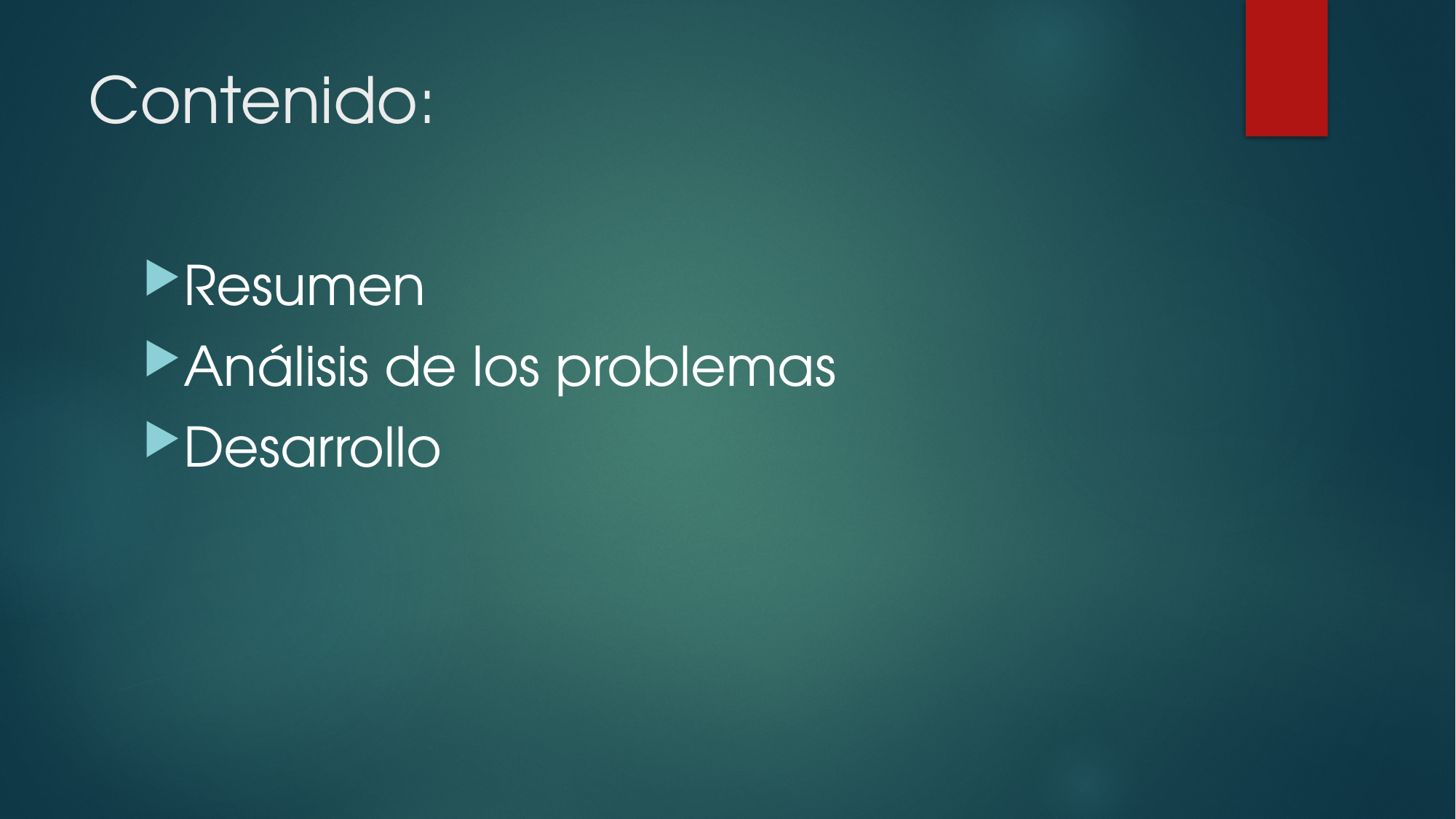

# Contenido:
Resumen
Análisis de los problemas
Desarrollo